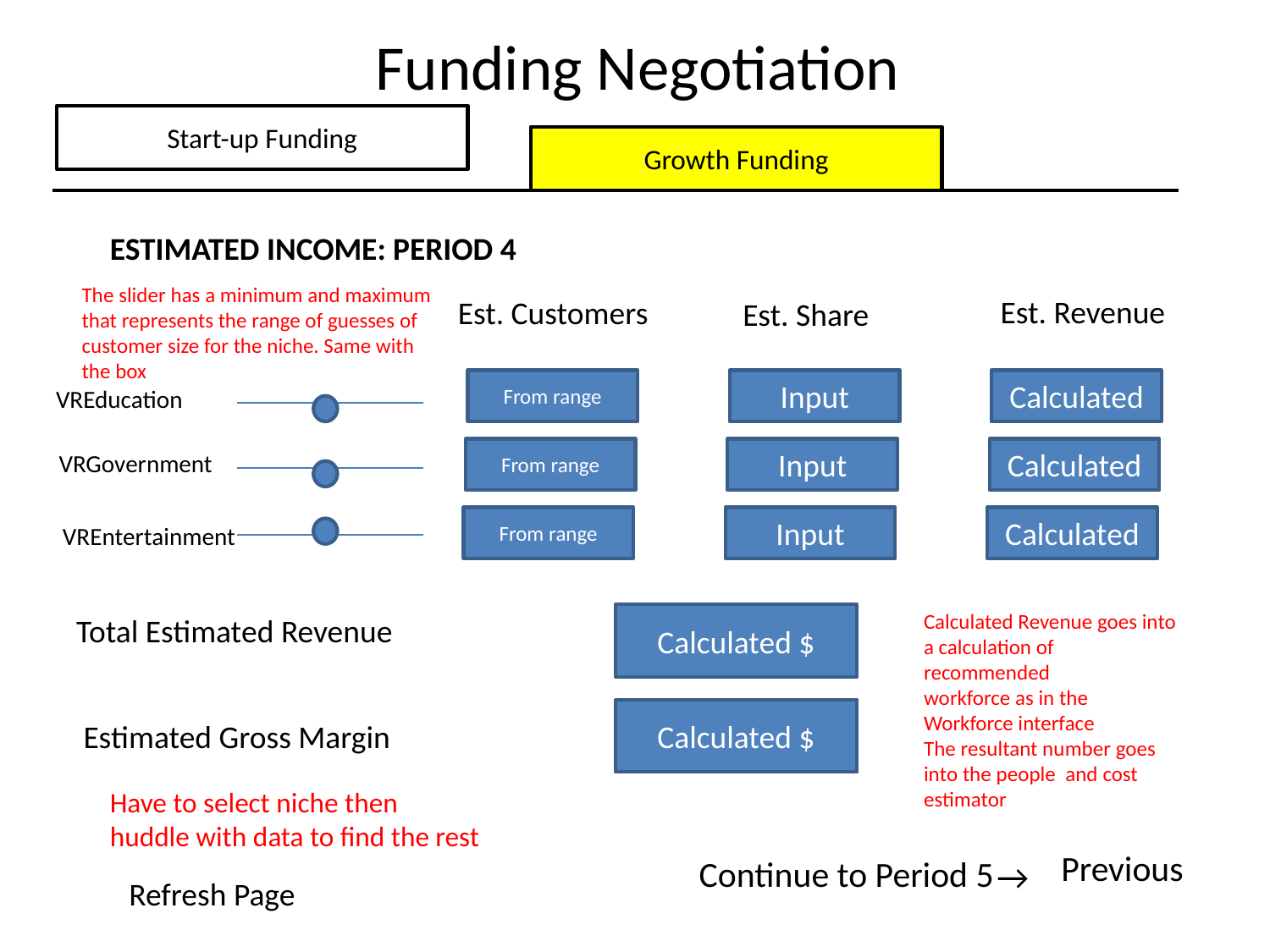

Funding Negotiation
Start-up Funding
Growth Funding
ESTIMATED INCOME: PERIOD 4
The slider has a minimum and maximum that represents the range of guesses of customer size for the niche. Same with the box
Est. Revenue
Est. Customers
Est. Share
From range
Input
Calculated
From range
Input
Calculated
From range
Input
Calculated
Calculated $
Calculated $
VREducation
VRGovernment
VREntertainment

Calculated Revenue goes into a calculation of recommended
workforce as in the Workforce interface
The resultant number goes into the people  and cost estimator
Total Estimated Revenue
Estimated Gross Margin
Have to select niche then
huddle with data to find the rest
Previous
Continue to Period 5
→
Refresh Page